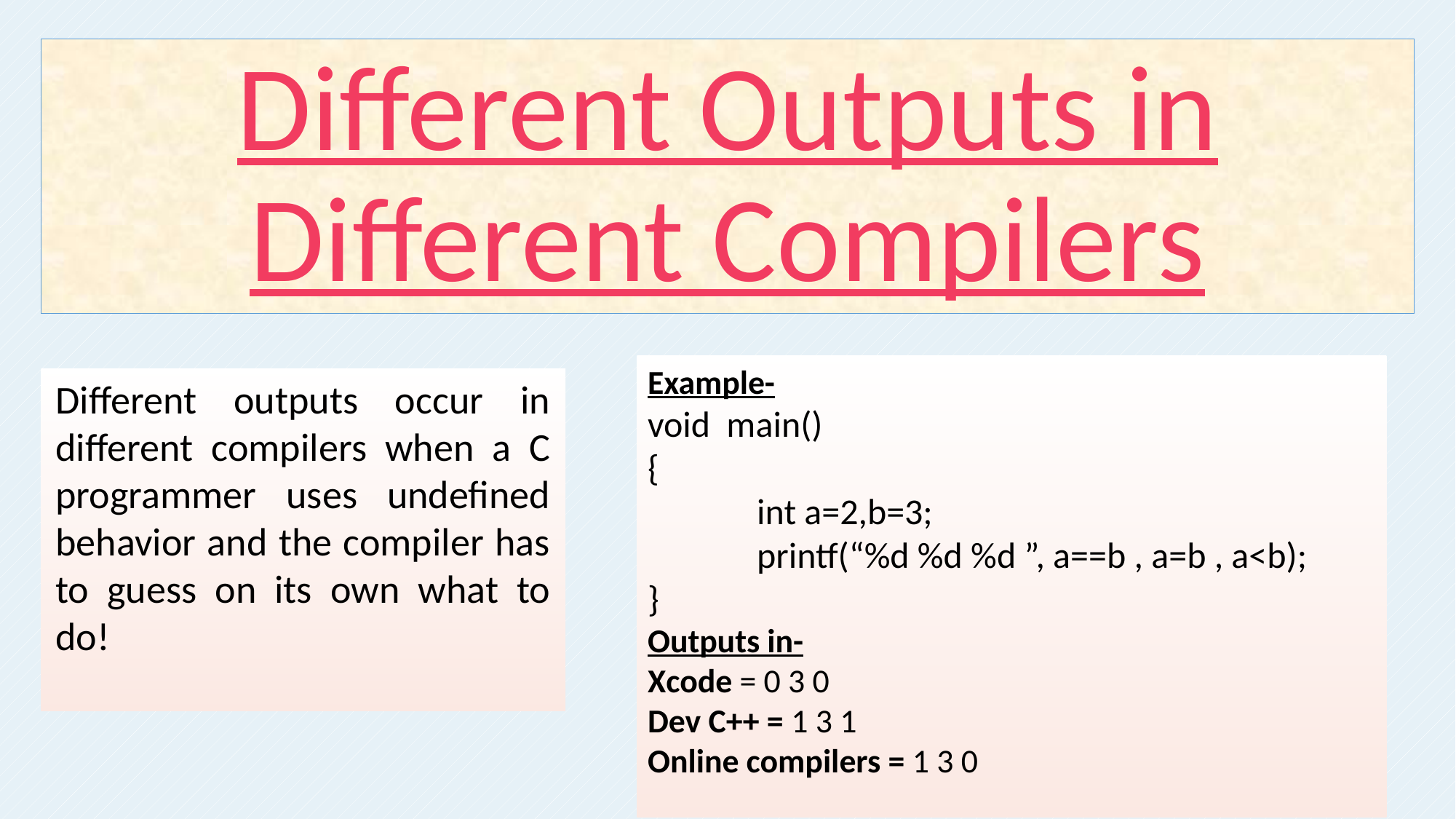

Different Outputs in Different Compilers
Example-
void  main()
{
	int a=2,b=3;
	printf(“%d %d %d ”, a==b , a=b , a<b);
}
Outputs in-
Xcode = 0 3 0
Dev C++ = 1 3 1
Online compilers = 1 3 0

Different outputs occur in different compilers when a C programmer uses undefined behavior and the compiler has to guess on its own what to do!